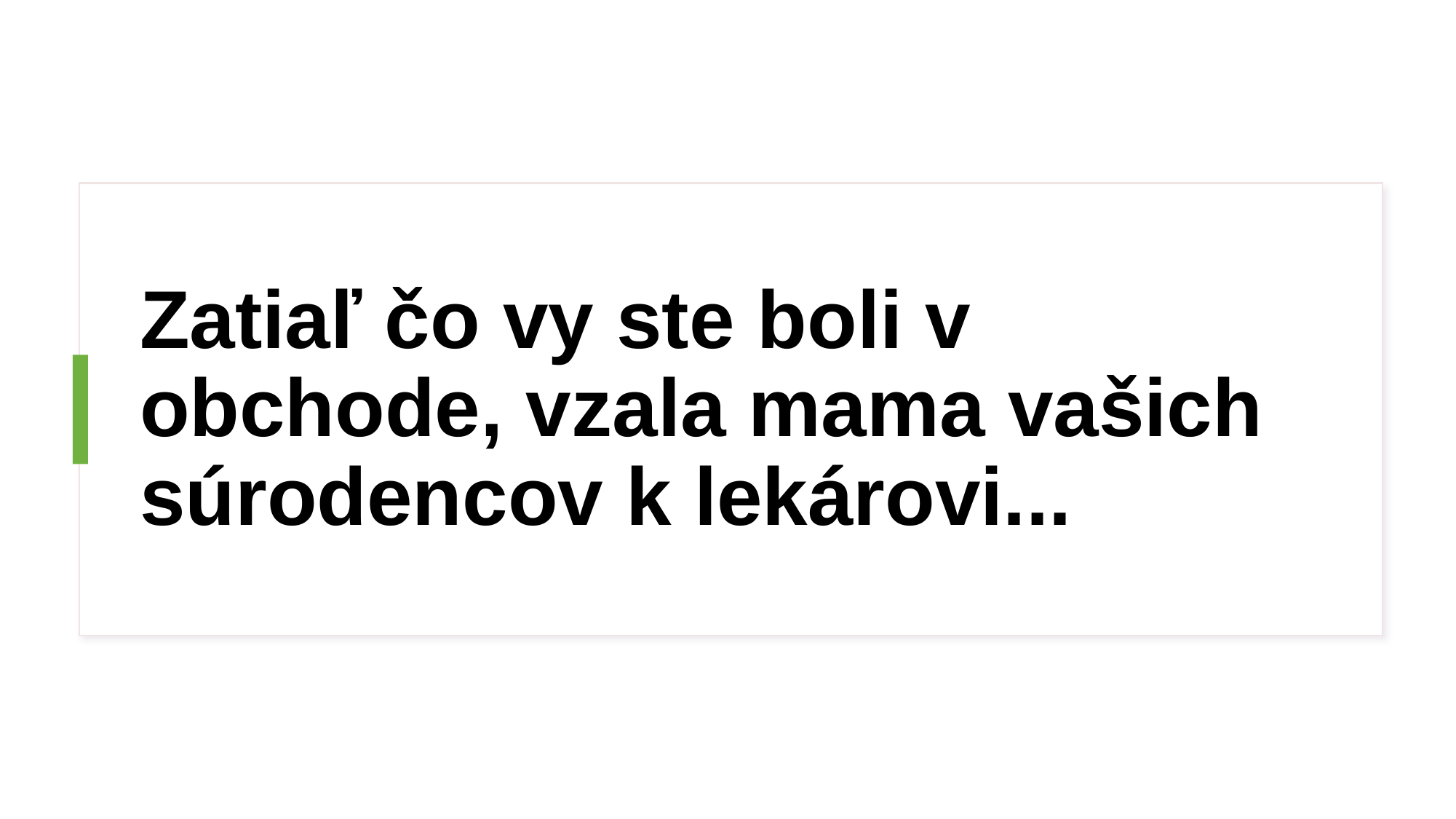

# Zatiaľ čo vy ste boli v obchode, vzala mama vašich súrodencov k lekárovi...